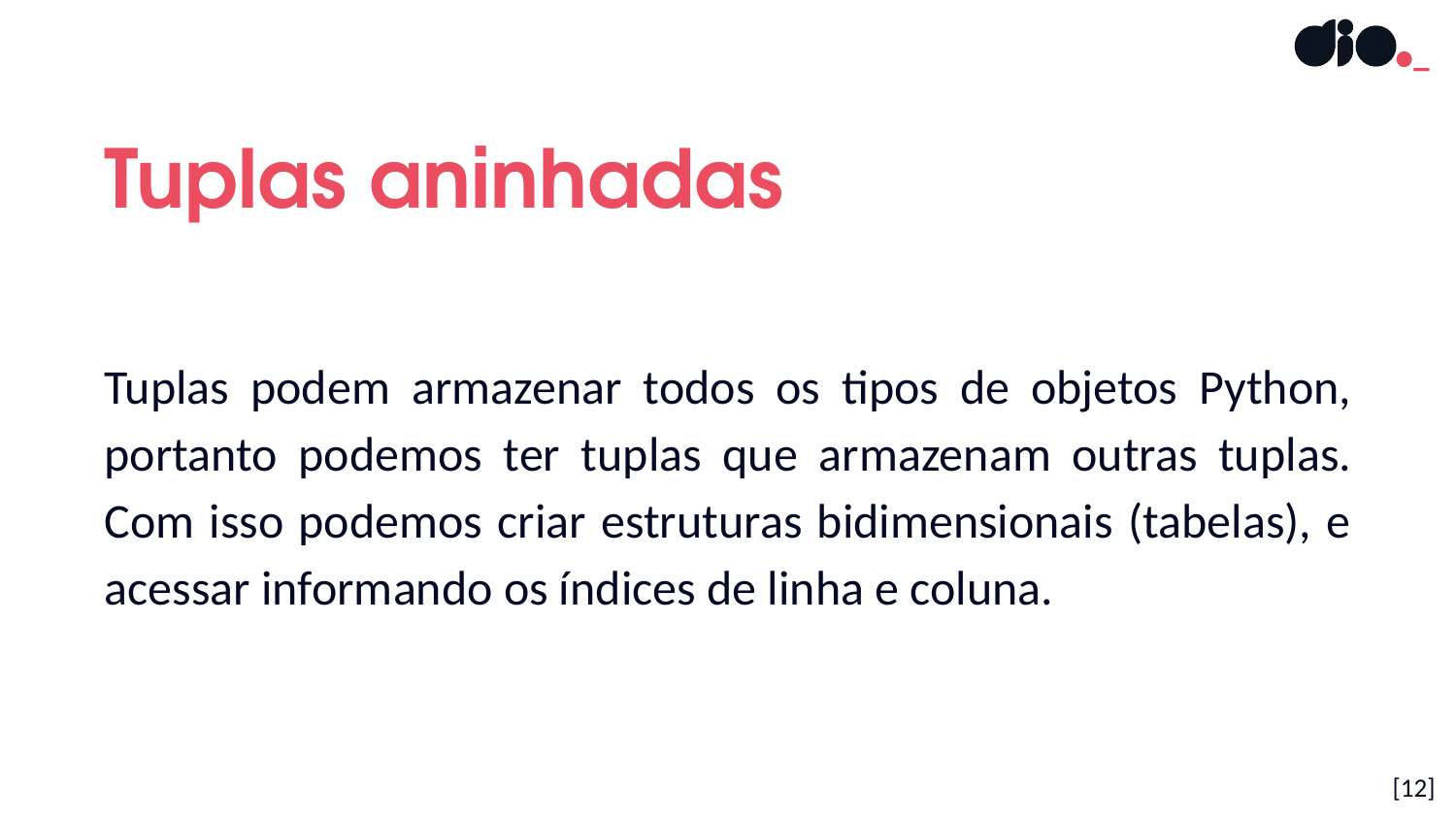

Tuplas aninhadas
Tuplas podem armazenar todos os tipos de objetos Python, portanto podemos ter tuplas que armazenam outras tuplas. Com isso podemos criar estruturas bidimensionais (tabelas), e acessar informando os índices de linha e coluna.
[12]